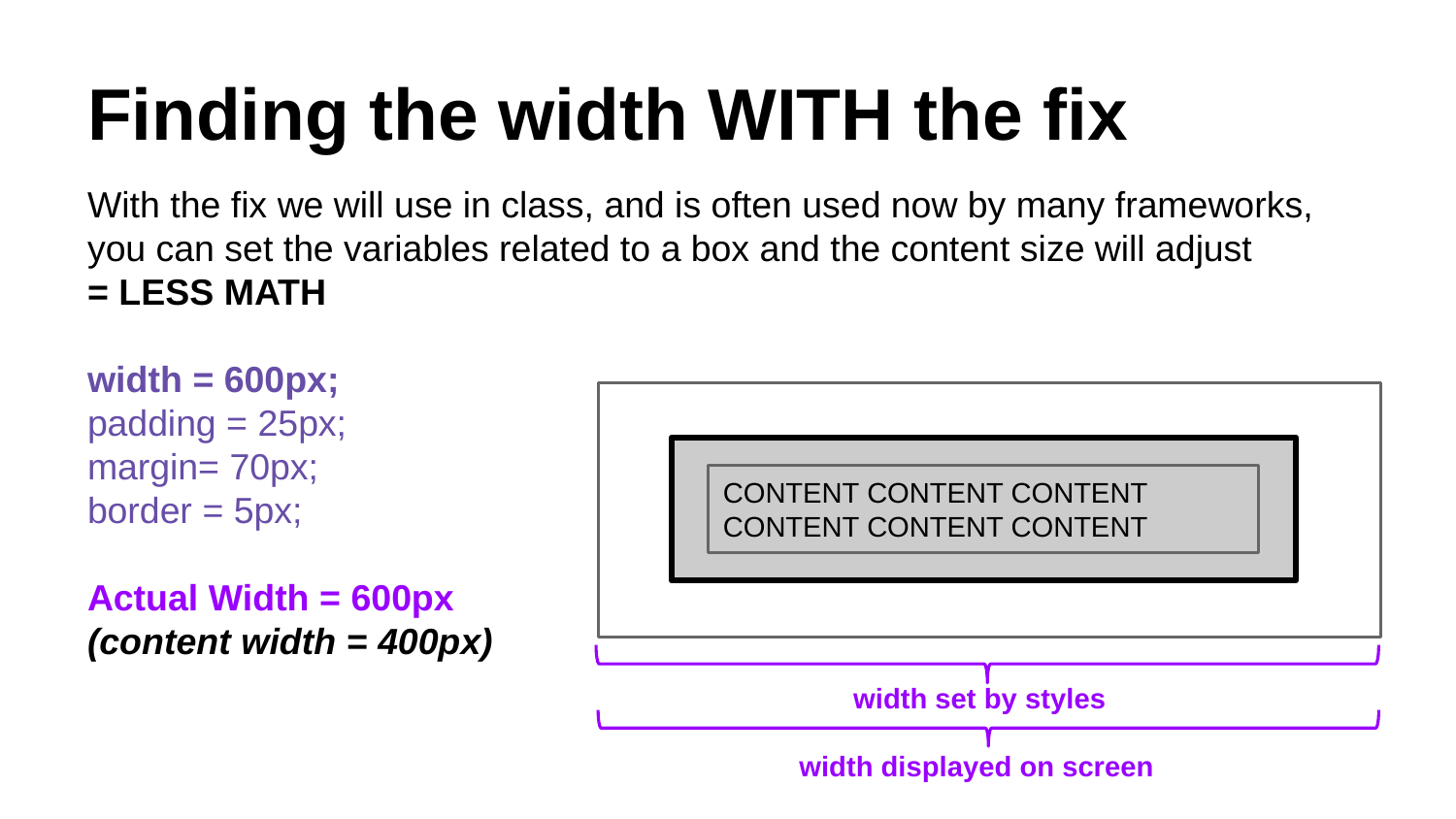

# Finding the width WITH the fix
With the fix we will use in class, and is often used now by many frameworks, you can set the variables related to a box and the content size will adjust
= LESS MATH

width = 600px;
padding = 25px;
margin= 70px;
border = 5px;

Actual Width = 600px
(content width = 400px)

CONTENT CONTENT CONTENT CONTENT CONTENT CONTENT
width set by styles
width displayed on screen